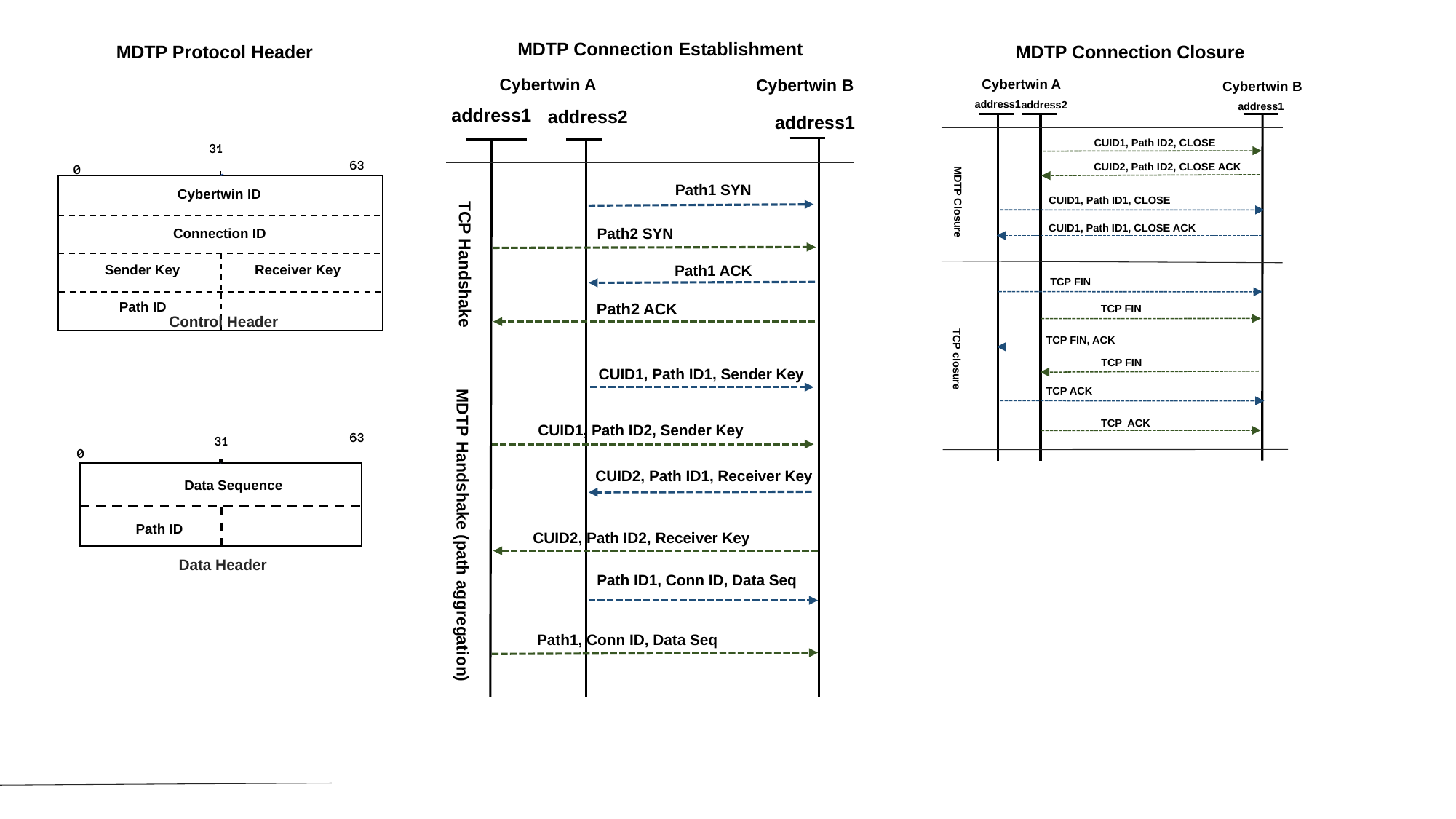

MDTP Connection Establishment
MDTP Protocol Header
MDTP Connection Closure
Cybertwin A
Cybertwin B
Cybertwin A
Cybertwin B
address1
address2
address1
address1
address2
address1
CUID1, Path ID2, CLOSE
31
63
CUID2, Path ID2, CLOSE ACK
MDTP Closure
0

Cybertwin ID
Connection ID
Sender Key
Receiver Key
Path ID
Path1 SYN
CUID1, Path ID1, CLOSE
TCP Handshake
CUID1, Path ID1, CLOSE ACK
Path2 SYN
Path1 ACK
TCP FIN
Path2 ACK
TCP FIN
Control Header
TCP closure
TCP FIN, ACK
TCP FIN
CUID1, Path ID1, Sender Key
MDTP Handshake (path aggregation)
TCP ACK
TCP  ACK
CUID1, Path ID2, Sender Key
63
31
0

Data Sequence
Path ID
CUID2, Path ID1, Receiver Key
CUID2, Path ID2, Receiver Key
Data Header
Path ID1, Conn ID, Data Seq
Path1, Conn ID, Data Seq